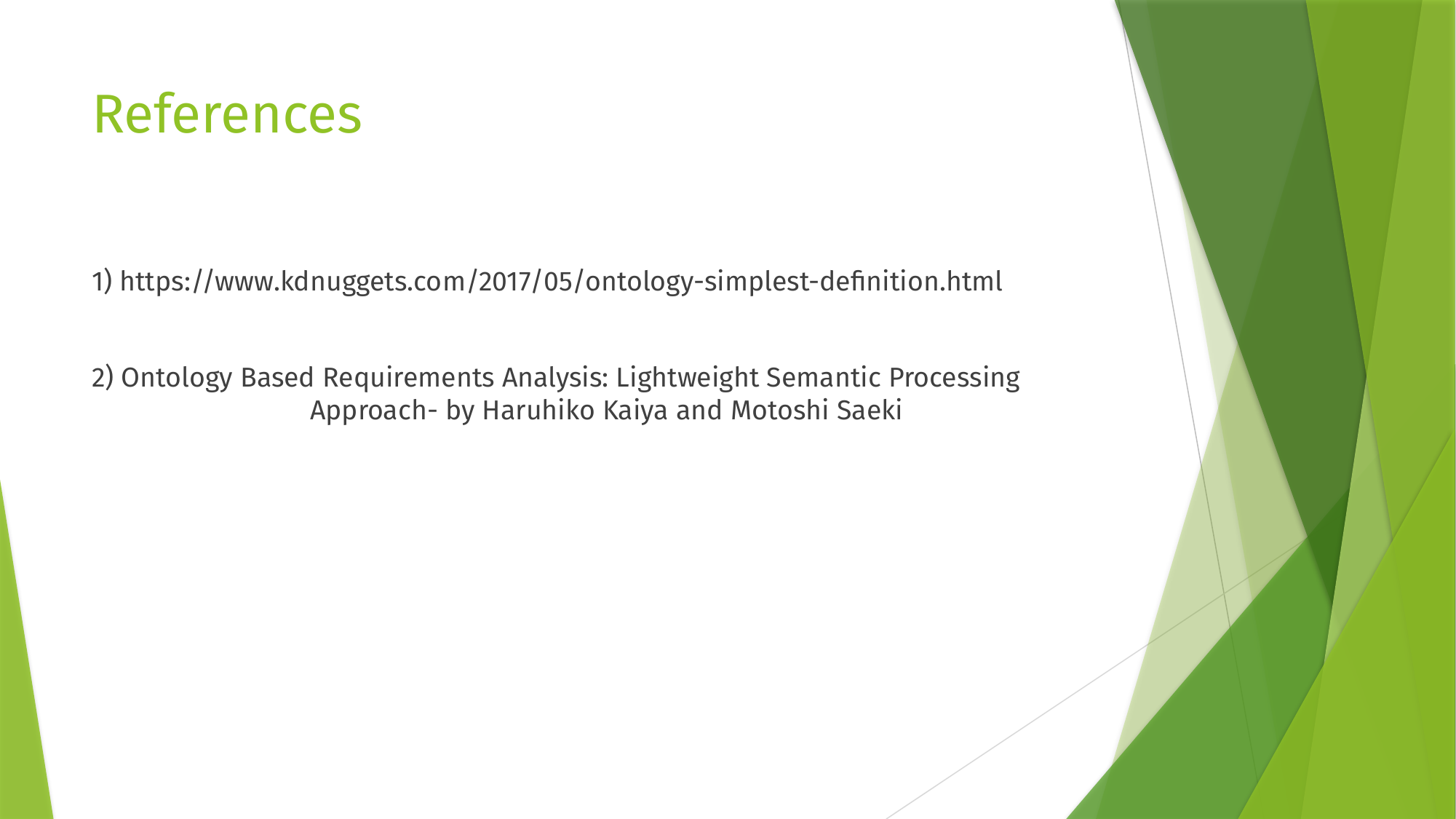

# References
1) https://www.kdnuggets.com/2017/05/ontology-simplest-definition.html

2) Ontology Based Requirements Analysis: Lightweight Semantic Processing                                	Approach- by Haruhiko Kaiya and Motoshi Saeki